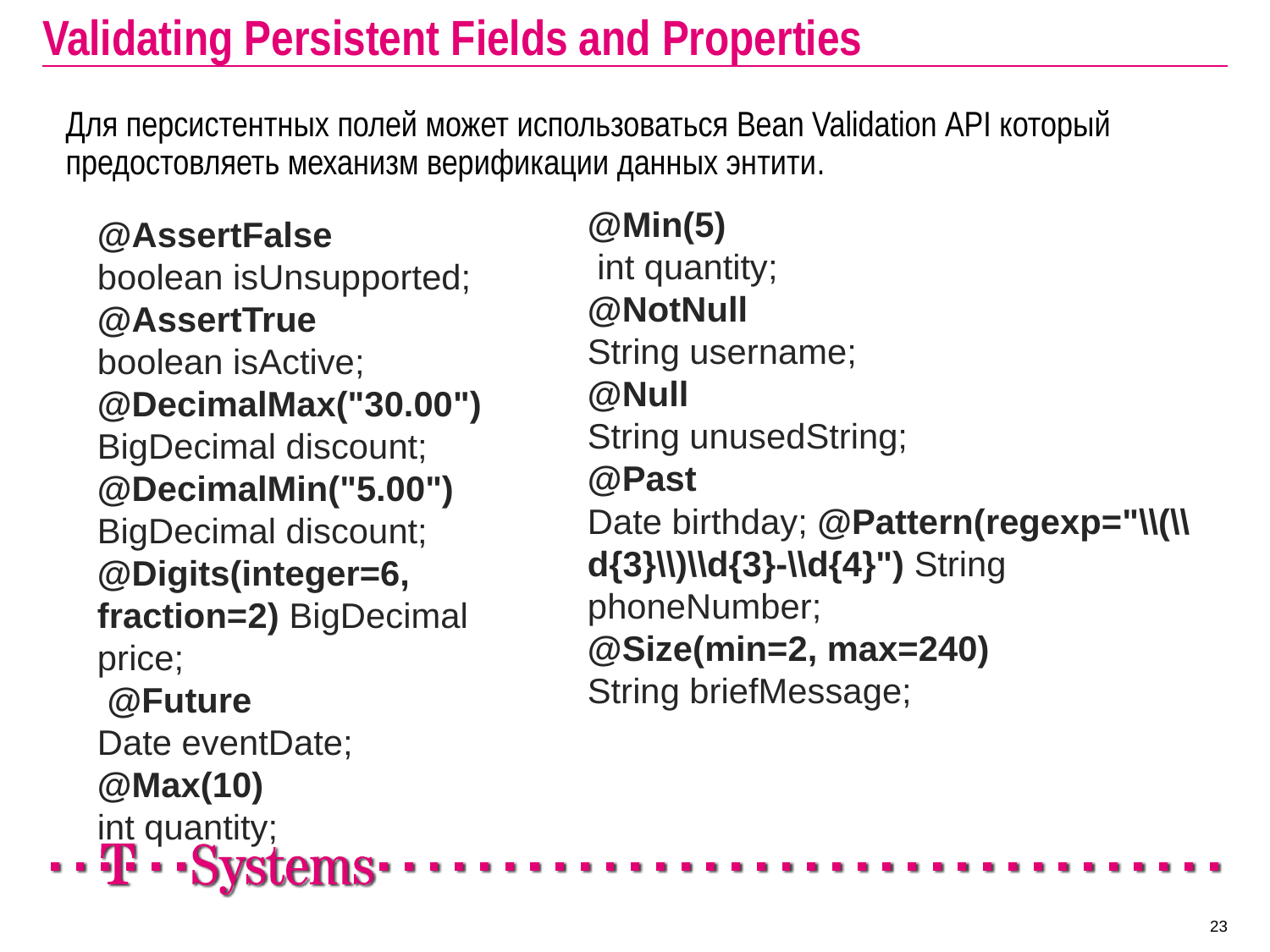

# Validating Persistent Fields and Properties
	Для персистентных полей может использоваться Bean Validation API который предостовляеть механизм верификации данных энтити.

@Min(5)
 int quantity;
@NotNull
String username;
@Null
String unusedString;
@Past
Date birthday; @Pattern(regexp="\\(\\d{3}\\)\\d{3}-\\d{4}") String phoneNumber;
@Size(min=2, max=240)
String briefMessage;

@AssertFalse
boolean isUnsupported;
@AssertTrue
boolean isActive;
@DecimalMax("30.00")
BigDecimal discount;
@DecimalMin("5.00")
BigDecimal discount;
@Digits(integer=6, fraction=2) BigDecimal price;
 @Future
Date eventDate;
@Max(10)
int quantity;

23